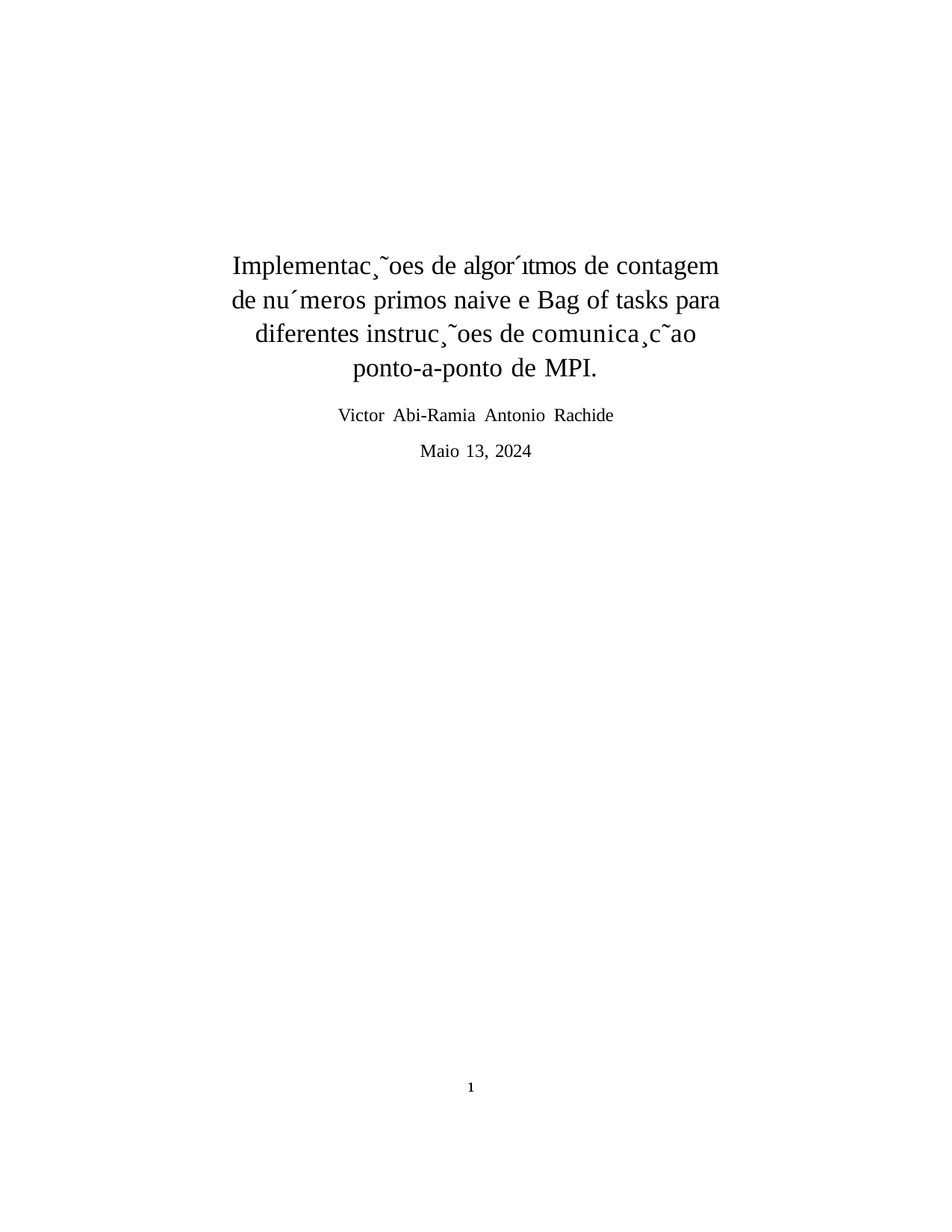

Implementac¸˜oes de algor´ıtmos de contagem de nu´meros primos naive e Bag of tasks para diferentes instruc¸˜oes de comunica¸c˜ao
ponto-a-ponto de MPI.
Victor Abi-Ramia Antonio Rachide Maio 13, 2024
1